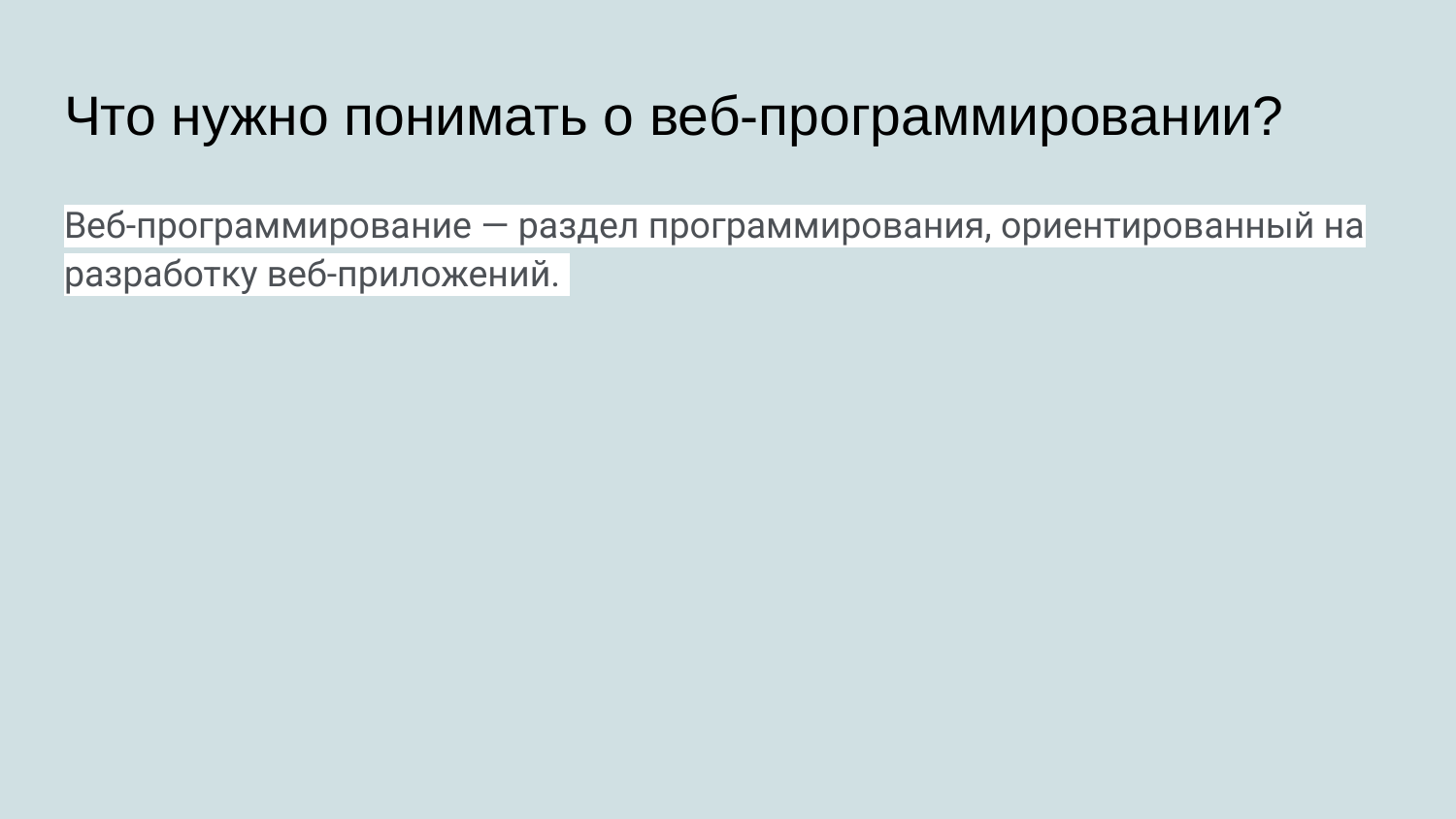

# Что нужно понимать о веб-программировании?
Веб-программирование — раздел программирования, ориентированный на разработку веб-приложений.